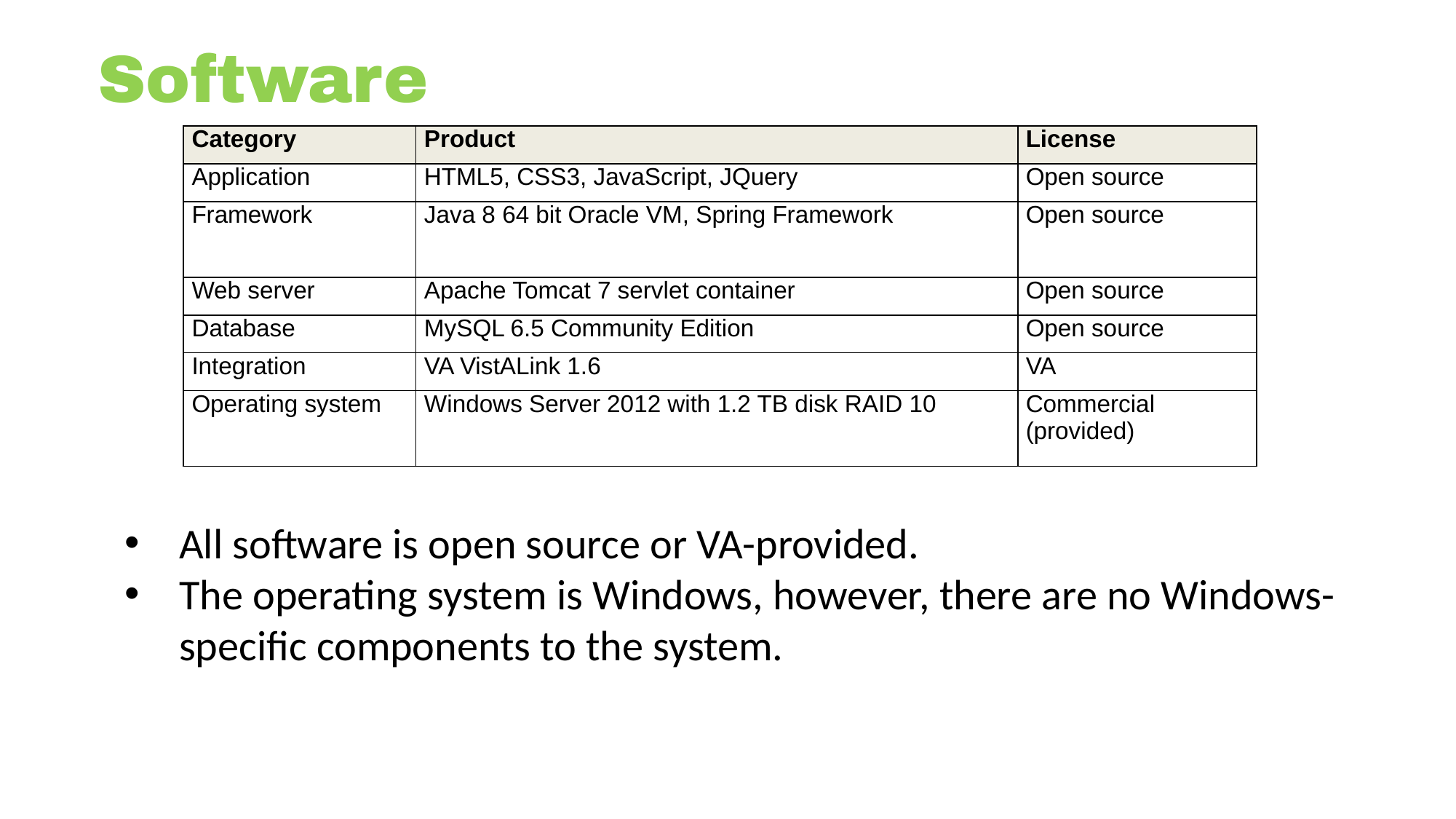

# Software
| Category | Product | License |
| --- | --- | --- |
| Application | HTML5, CSS3, JavaScript, JQuery | Open source |
| Framework | Java 8 64 bit Oracle VM, Spring Framework | Open source |
| Web server | Apache Tomcat 7 servlet container | Open source |
| Database | MySQL 6.5 Community Edition | Open source |
| Integration | VA VistALink 1.6 | VA |
| Operating system | Windows Server 2012 with 1.2 TB disk RAID 10 | Commercial (provided) |
All software is open source or VA-provided.
The operating system is Windows, however, there are no Windows-specific components to the system.